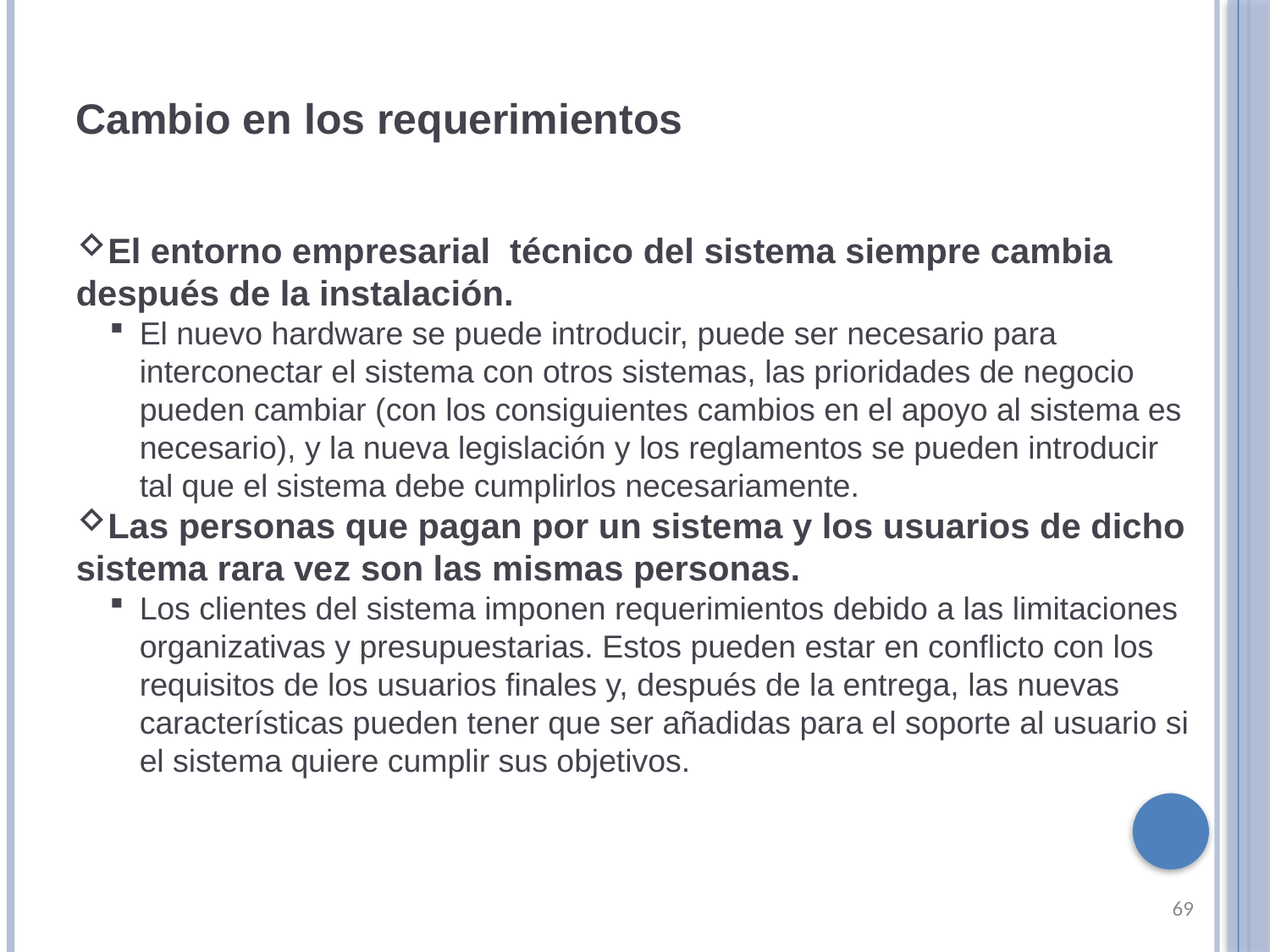

Cambio en los requerimientos
El entorno empresarial  técnico del sistema siempre cambia después de la instalación.
El nuevo hardware se puede introducir, puede ser necesario para interconectar el sistema con otros sistemas, las prioridades de negocio pueden cambiar (con los consiguientes cambios en el apoyo al sistema es necesario), y la nueva legislación y los reglamentos se pueden introducir tal que el sistema debe cumplirlos necesariamente.
Las personas que pagan por un sistema y los usuarios de dicho sistema rara vez son las mismas personas.
Los clientes del sistema imponen requerimientos debido a las limitaciones organizativas y presupuestarias. Estos pueden estar en conflicto con los requisitos de los usuarios finales y, después de la entrega, las nuevas características pueden tener que ser añadidas para el soporte al usuario si el sistema quiere cumplir sus objetivos.

69